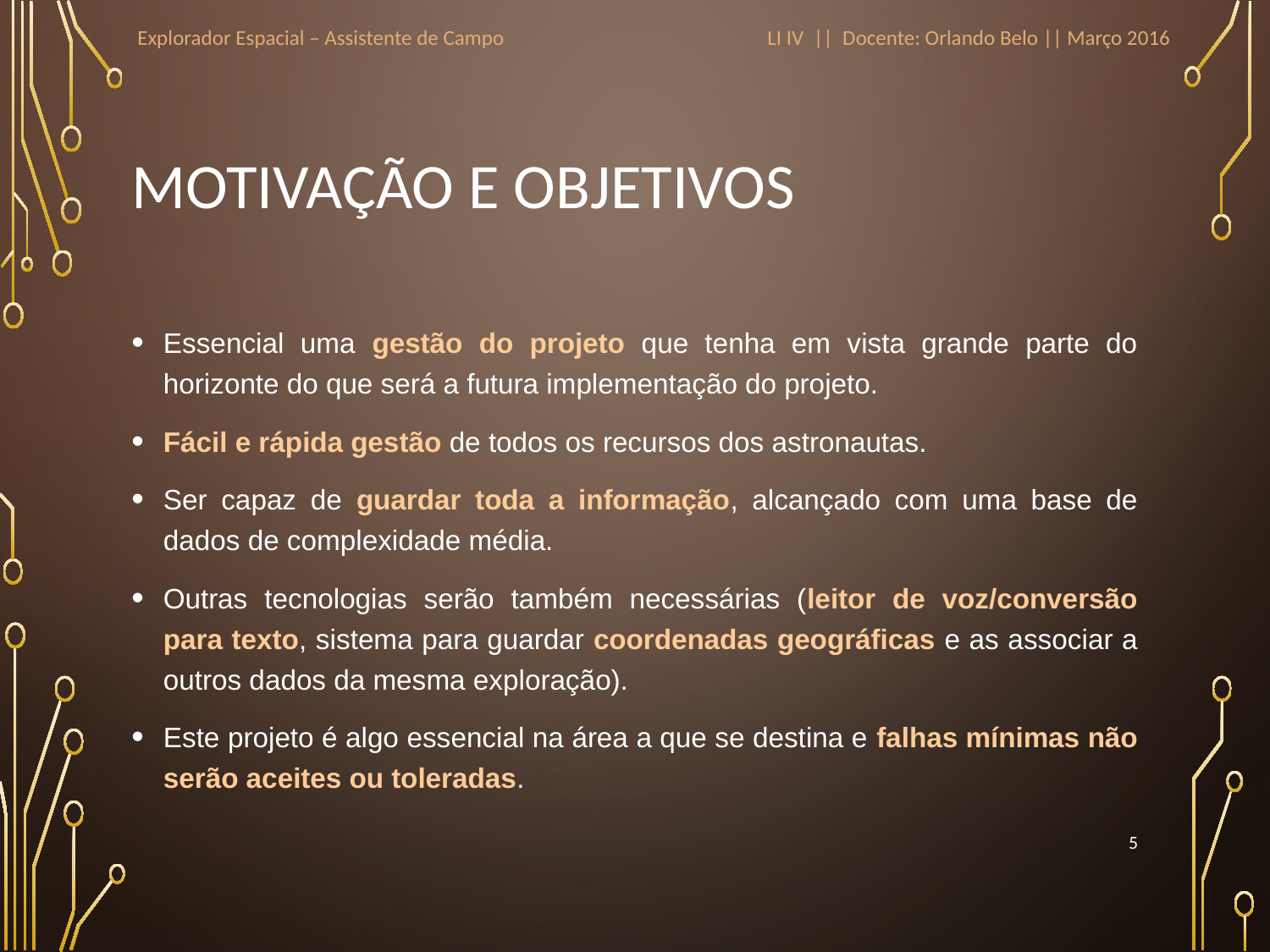

Explorador Espacial – Assistente de Campo
LI IV  ||  Docente: Orlando Belo || Março 2016
# Motivação e Objetivos
Essencial uma gestão do projeto que tenha em vista grande parte do horizonte do que será a futura implementação do projeto.
Fácil e rápida gestão de todos os recursos dos astronautas.
Ser capaz de guardar toda a informação, alcançado com uma base de dados de complexidade média.
Outras tecnologias serão também necessárias (leitor de voz/conversão para texto, sistema para guardar coordenadas geográficas e as associar a outros dados da mesma exploração).
Este projeto é algo essencial na área a que se destina e falhas mínimas não serão aceites ou toleradas.

5